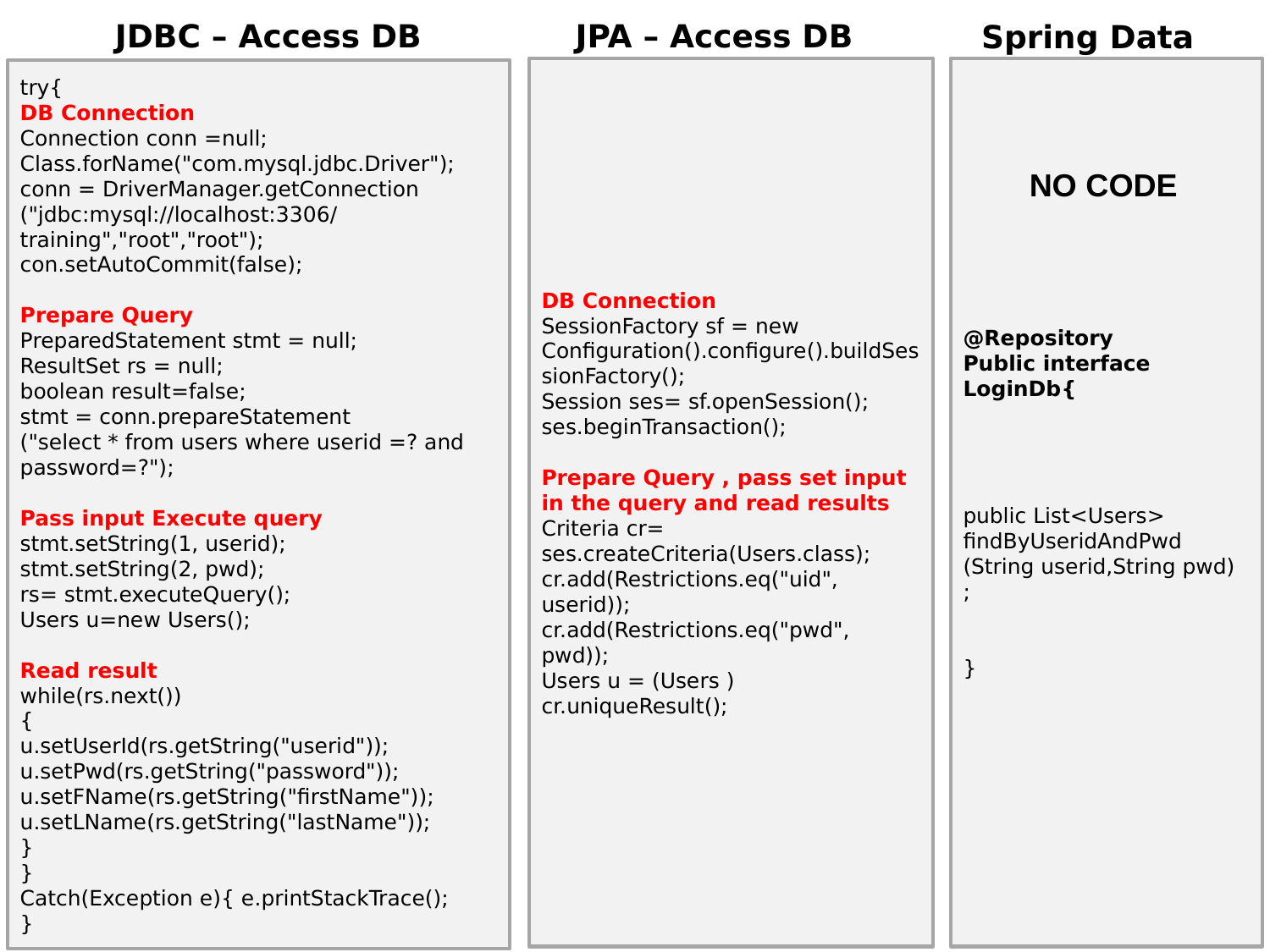

JDBC – Access DB
JPA – Access DB
Spring Data
DB Connection
SessionFactory sf = new Configuration().configure().buildSessionFactory();
Session ses= sf.openSession();
ses.beginTransaction();

Prepare Query , pass set input in the query and read results
Criteria cr= ses.createCriteria(Users.class);
cr.add(Restrictions.eq("uid", userid));
cr.add(Restrictions.eq("pwd", pwd));
Users u = (Users ) cr.uniqueResult();
@Repository
Public interface LoginDb{

public List<Users> findByUseridAndPwd (String userid,String pwd)
;

}
try{
DB Connection
Connection conn =null;
Class.forName("com.mysql.jdbc.Driver");
conn = DriverManager.getConnection
("jdbc:mysql://localhost:3306/training","root","root");
con.setAutoCommit(false);
Prepare Query
PreparedStatement stmt = null;
ResultSet rs = null;
boolean result=false;
stmt = conn.prepareStatement
("select * from users where userid =? and password=?");

Pass input Execute query
stmt.setString(1, userid);
stmt.setString(2, pwd);
rs= stmt.executeQuery();
Users u=new Users();

Read result
while(rs.next())
{
u.setUserId(rs.getString("userid"));
u.setPwd(rs.getString("password"));
u.setFName(rs.getString("firstName"));
u.setLName(rs.getString("lastName"));
}
}
Catch(Exception e){ e.printStackTrace();
}
NO CODE